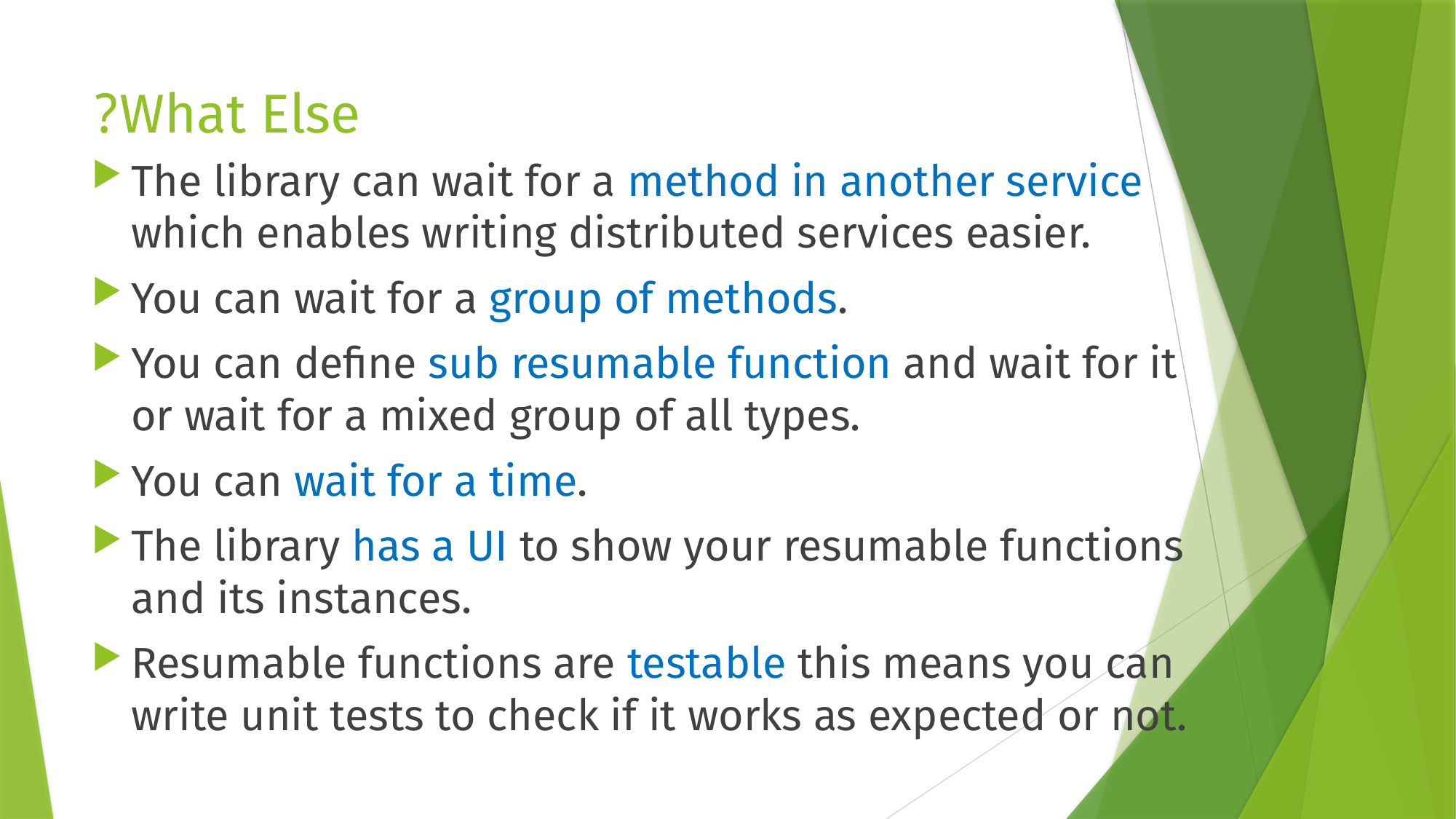

# What Else?
The library can wait for a method in another service which enables writing distributed services easier.
You can wait for a group of methods.
You can define sub resumable function and wait for it or wait for a mixed group of all types.
You can wait for a time.
The library has a UI to show your resumable functions and its instances.
Resumable functions are testable this means you can write unit tests to check if it works as expected or not.